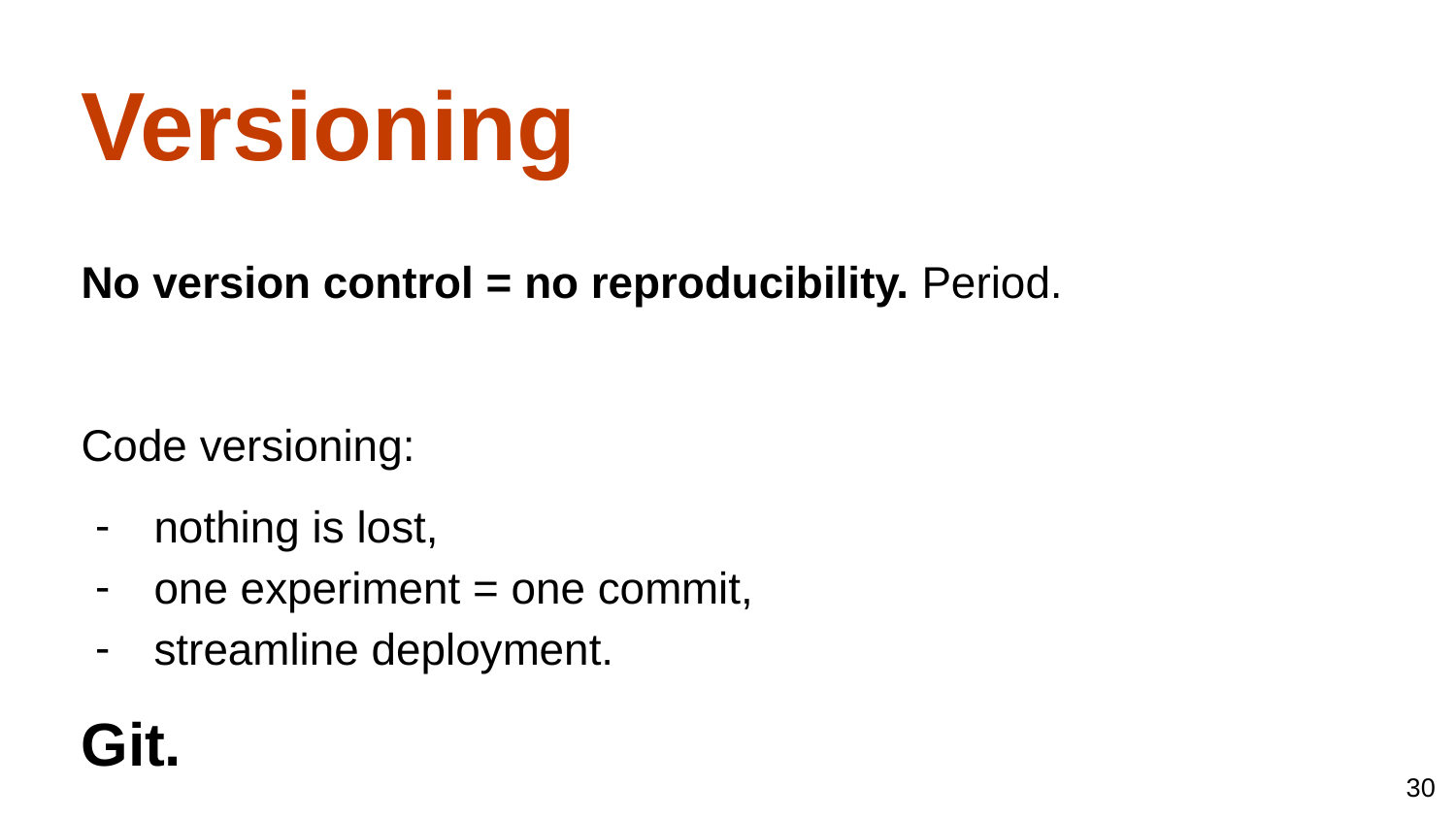

Versioning
No version control = no reproducibility. Period.

Code versioning:
nothing is lost,
one experiment = one commit,
streamline deployment.
Git.
30